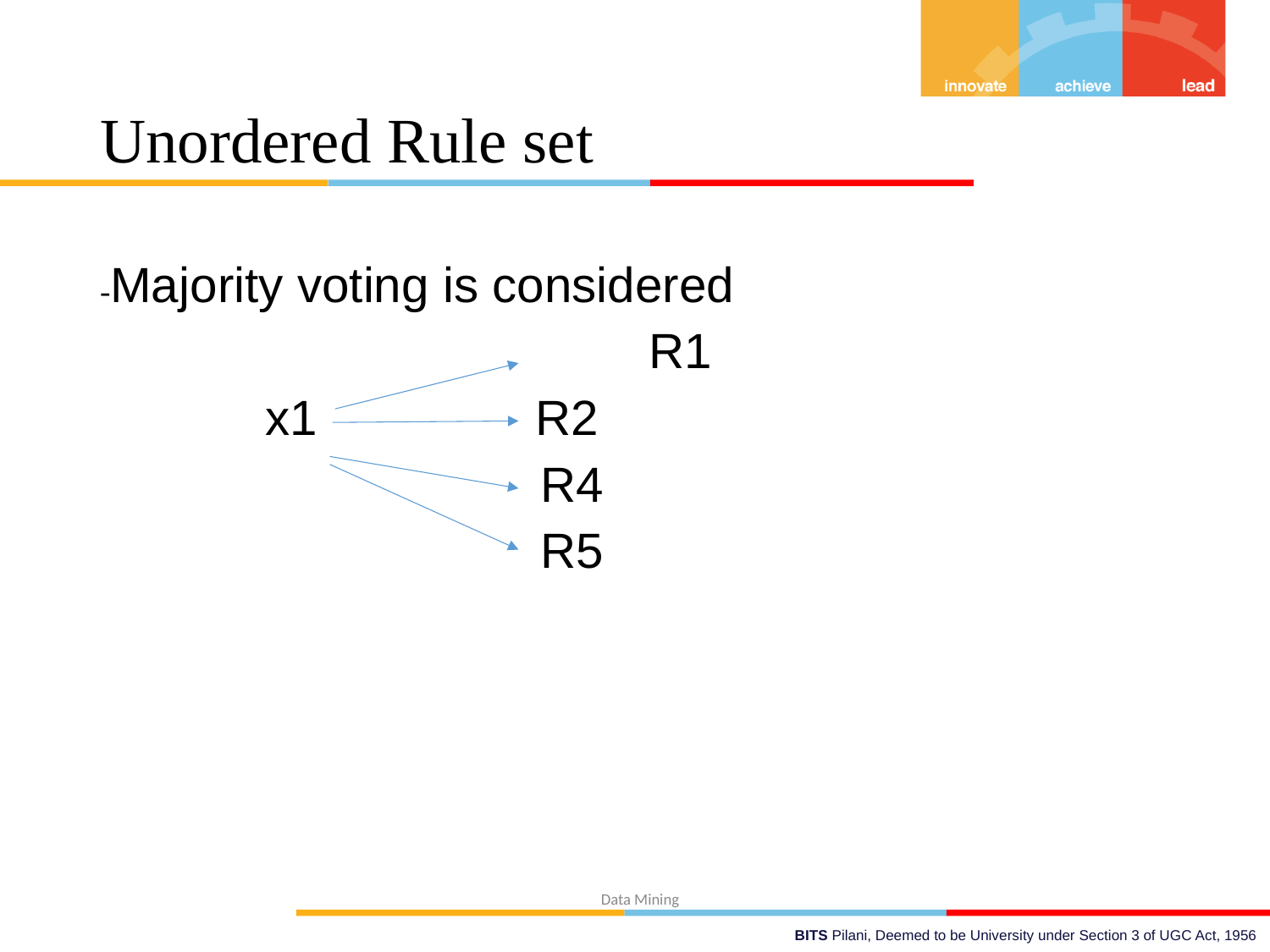

# Unordered Rule set
-Majority voting is considered
				   R1
            x1		    R2
                                R4
                                R5